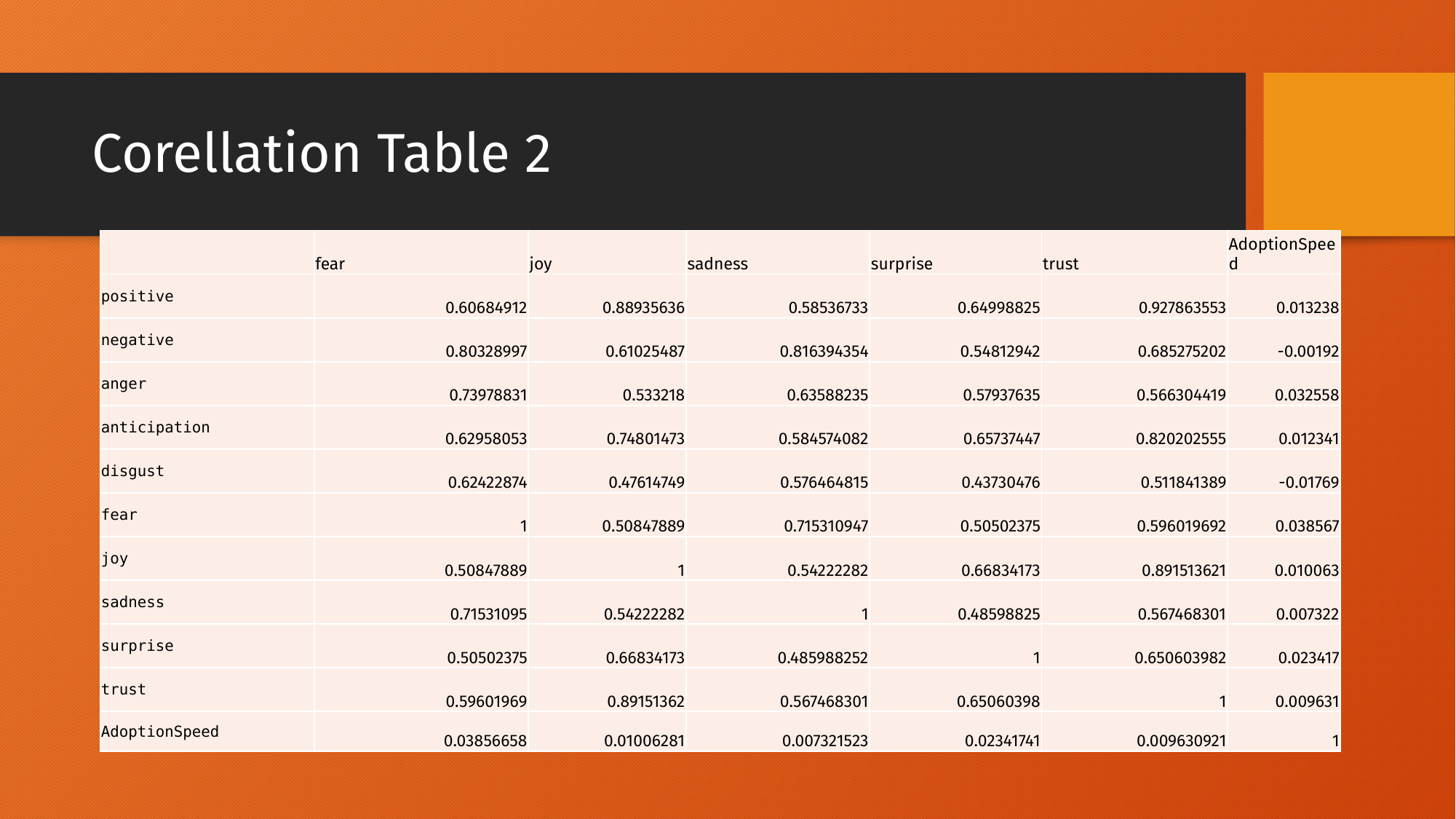

# Corellation Table 2
|  | fear | joy | sadness | surprise | trust | AdoptionSpeed |
| --- | --- | --- | --- | --- | --- | --- |
| positive | 0.60684912 | 0.88935636 | 0.58536733 | 0.64998825 | 0.927863553 | 0.013238 |
| negative | 0.80328997 | 0.61025487 | 0.816394354 | 0.54812942 | 0.685275202 | -0.00192 |
| anger | 0.73978831 | 0.533218 | 0.63588235 | 0.57937635 | 0.566304419 | 0.032558 |
| anticipation | 0.62958053 | 0.74801473 | 0.584574082 | 0.65737447 | 0.820202555 | 0.012341 |
| disgust | 0.62422874 | 0.47614749 | 0.576464815 | 0.43730476 | 0.511841389 | -0.01769 |
| fear | 1 | 0.50847889 | 0.715310947 | 0.50502375 | 0.596019692 | 0.038567 |
| joy | 0.50847889 | 1 | 0.54222282 | 0.66834173 | 0.891513621 | 0.010063 |
| sadness | 0.71531095 | 0.54222282 | 1 | 0.48598825 | 0.567468301 | 0.007322 |
| surprise | 0.50502375 | 0.66834173 | 0.485988252 | 1 | 0.650603982 | 0.023417 |
| trust | 0.59601969 | 0.89151362 | 0.567468301 | 0.65060398 | 1 | 0.009631 |
| AdoptionSpeed | 0.03856658 | 0.01006281 | 0.007321523 | 0.02341741 | 0.009630921 | 1 |